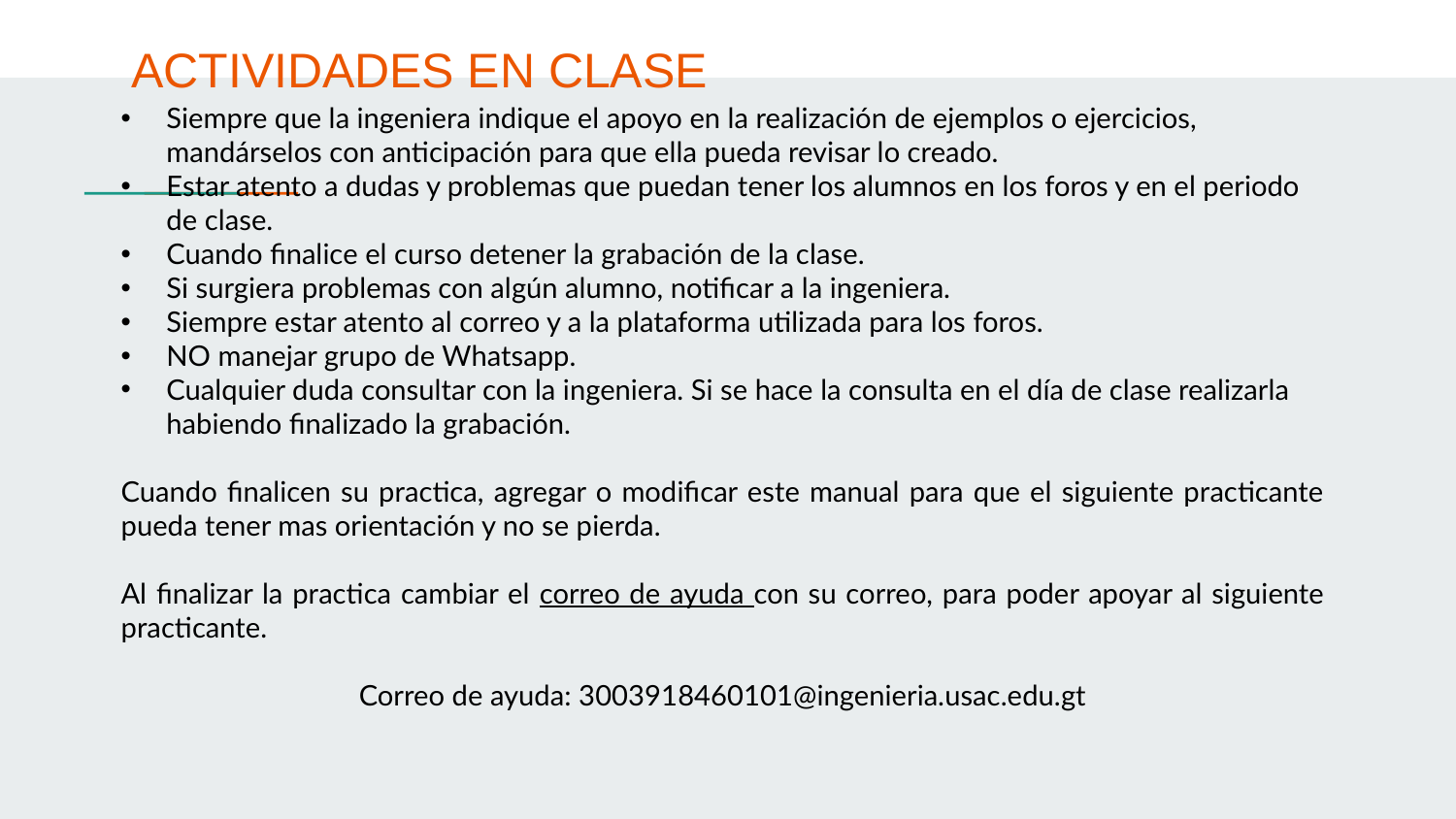

ACTIVIDADES EN CLASE
Siempre que la ingeniera indique el apoyo en la realización de ejemplos o ejercicios, mandárselos con anticipación para que ella pueda revisar lo creado.
Estar atento a dudas y problemas que puedan tener los alumnos en los foros y en el periodo de clase.
Cuando finalice el curso detener la grabación de la clase.
Si surgiera problemas con algún alumno, notificar a la ingeniera.
Siempre estar atento al correo y a la plataforma utilizada para los foros.
NO manejar grupo de Whatsapp.
Cualquier duda consultar con la ingeniera. Si se hace la consulta en el día de clase realizarla habiendo finalizado la grabación.

Cuando finalicen su practica, agregar o modificar este manual para que el siguiente practicante pueda tener mas orientación y no se pierda.

Al finalizar la practica cambiar el correo de ayuda con su correo, para poder apoyar al siguiente practicante.

Correo de ayuda: 3003918460101@ingenieria.usac.edu.gt